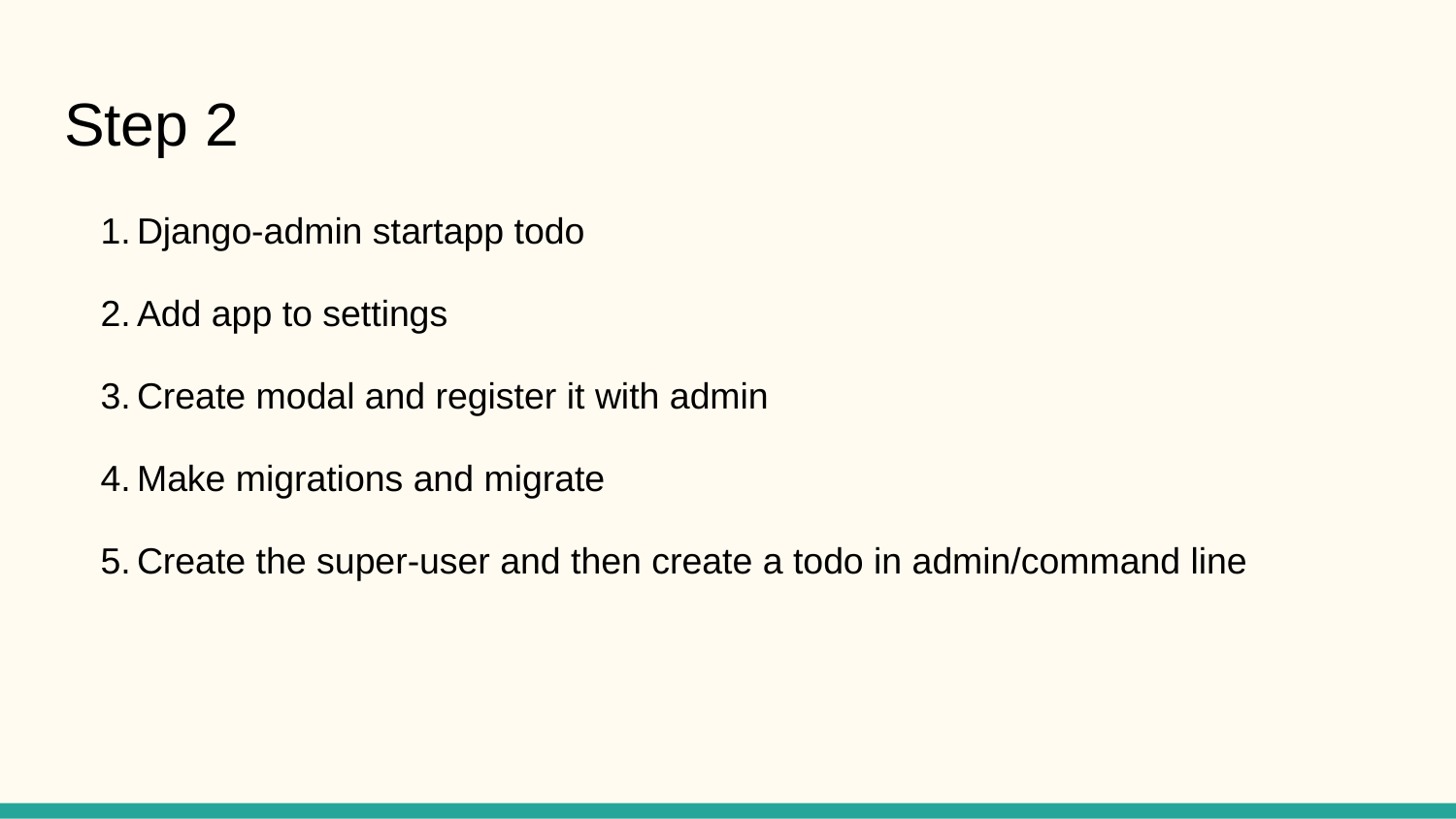

# Step 2
Django-admin startapp todo
Add app to settings
Create modal and register it with admin
Make migrations and migrate
Create the super-user and then create a todo in admin/command line